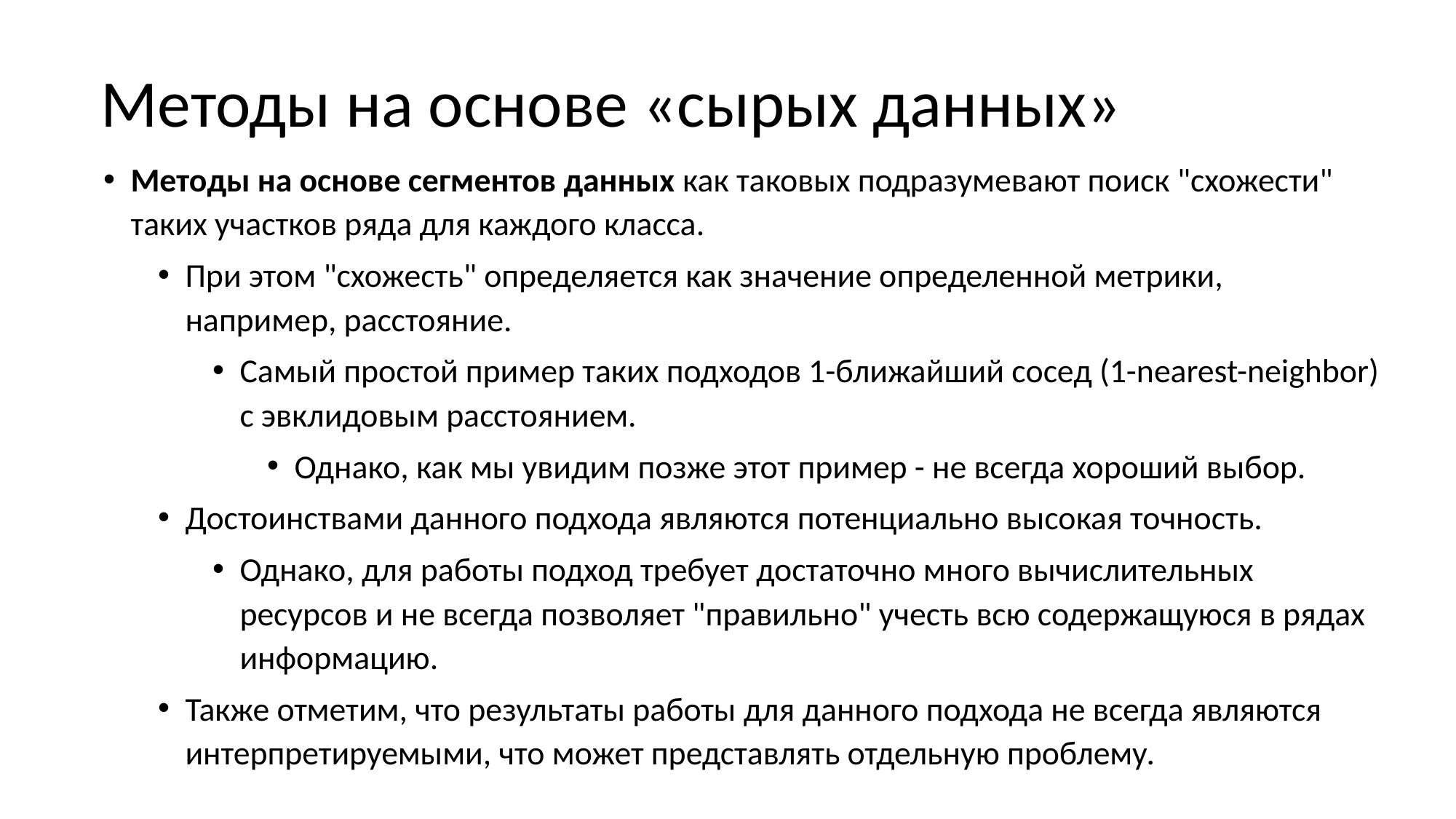

# Методы на основе «сырых данных»
Методы на основе сегментов данных как таковых подразумевают поиск "схожести" таких участков ряда для каждого класса.
При этом "схожесть" определяется как значение определенной метрики, например, расстояние.
Самый простой пример таких подходов 1-ближайший сосед (1-nearest-neighbor) c эвклидовым расстоянием.
Однако, как мы увидим позже этот пример - не всегда хороший выбор.
Достоинствами данного подхода являются потенциально высокая точность.
Однако, для работы подход требует достаточно много вычислительных ресурсов и не всегда позволяет "правильно" учесть всю содержащуюся в рядах информацию.
Также отметим, что результаты работы для данного подхода не всегда являются интерпретируемыми, что может представлять отдельную проблему.